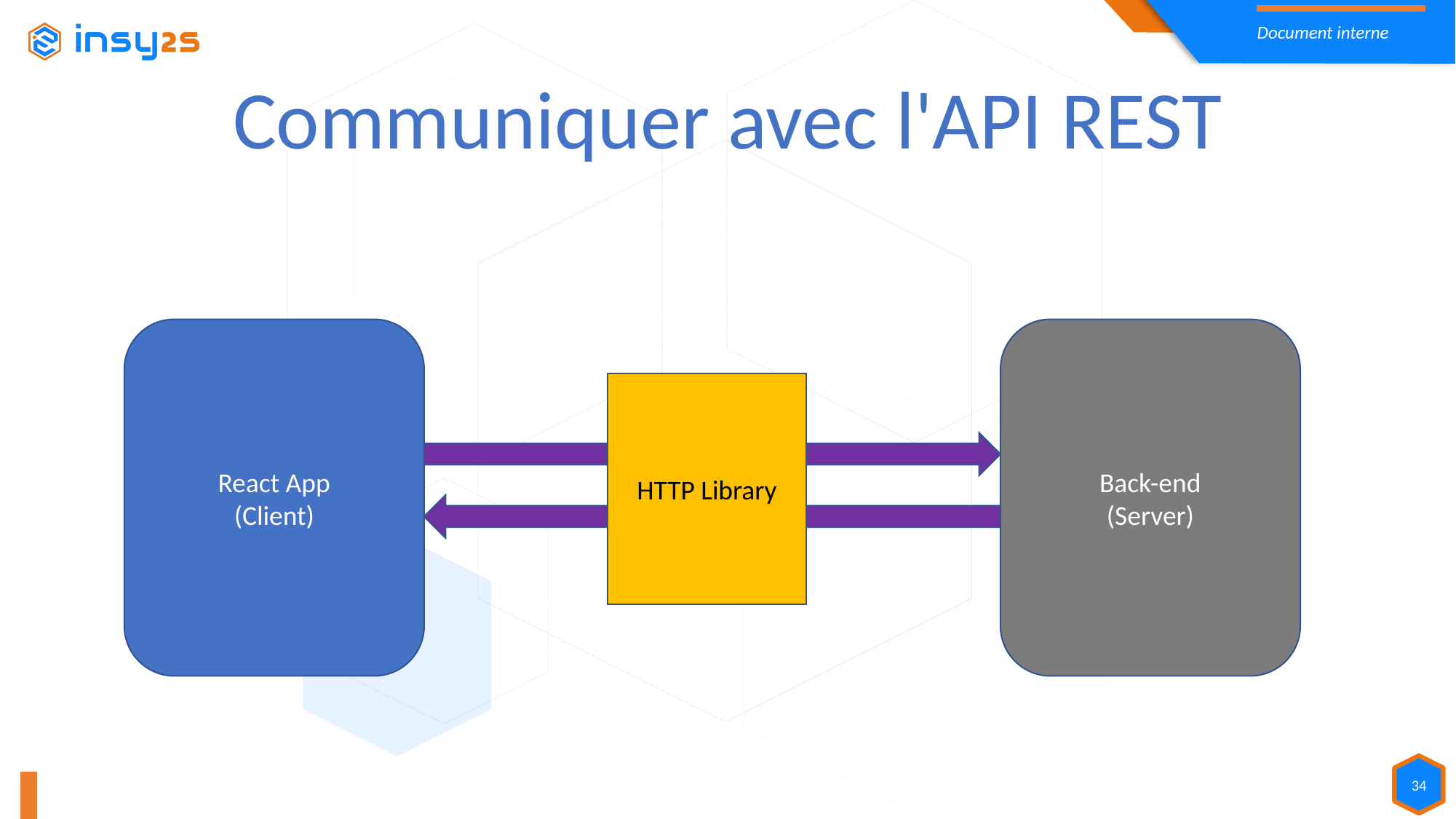

Communiquer avec l'API REST
React App
(Client)
Back-end
(Server)
HTTP Library

34